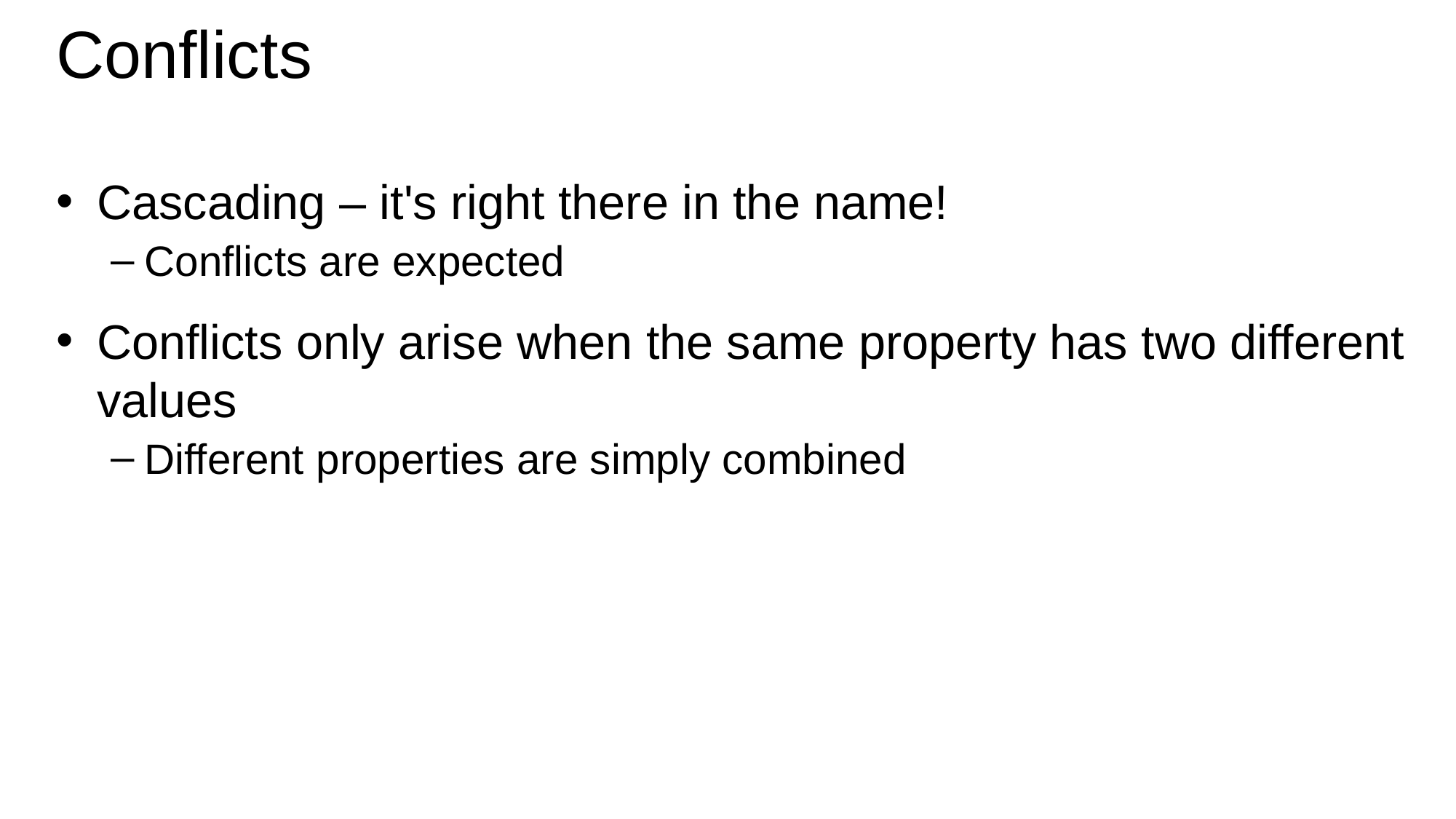

# Conflicts
Cascading – it's right there in the name!
Conflicts are expected
Conflicts only arise when the same property has two different values
Different properties are simply combined